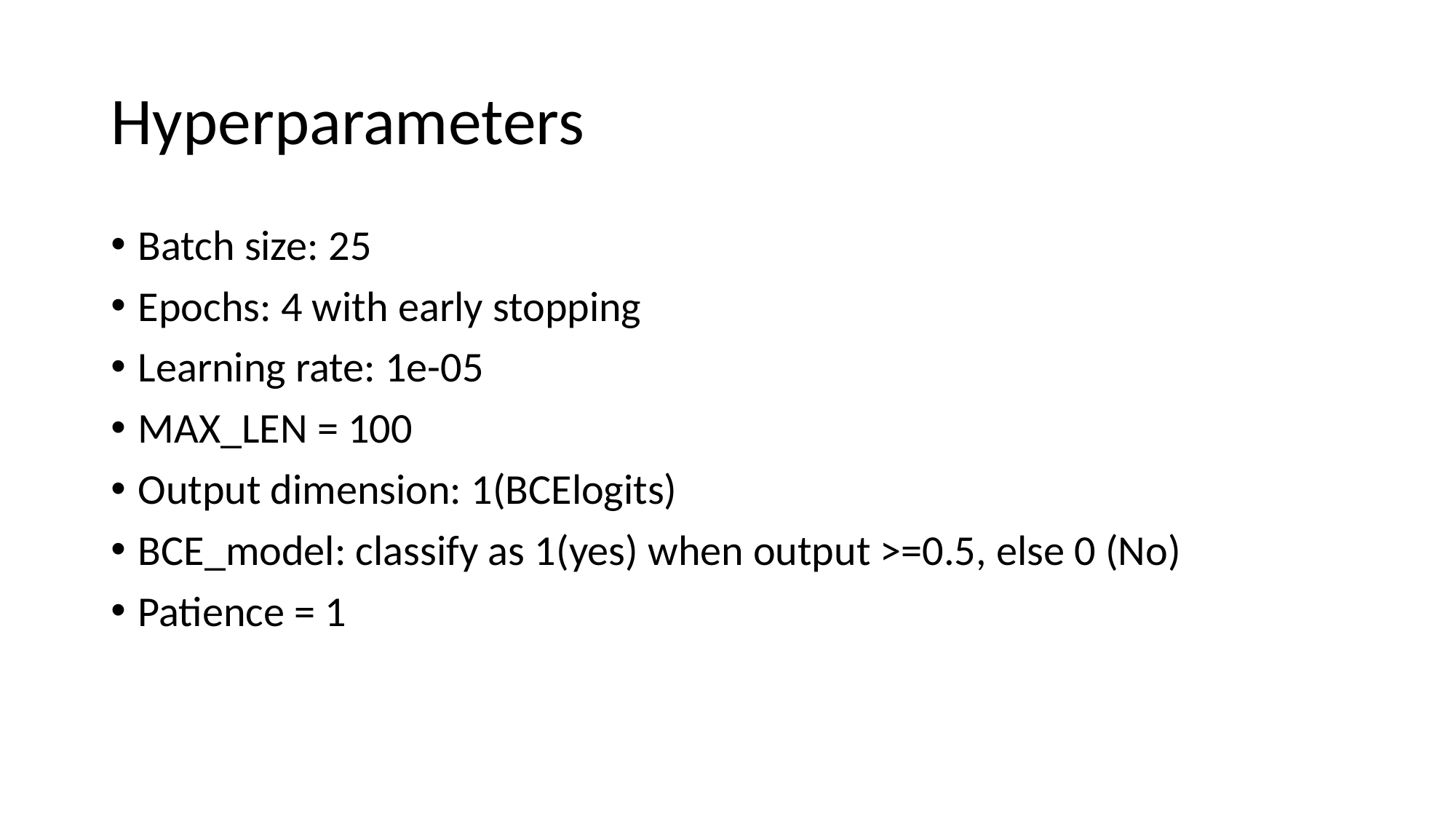

# Hyperparameters
Batch size: 25
Epochs: 4 with early stopping
Learning rate: 1e-05
MAX_LEN = 100
Output dimension: 1(BCElogits)
BCE_model: classify as 1(yes) when output >=0.5, else 0 (No)
Patience = 1